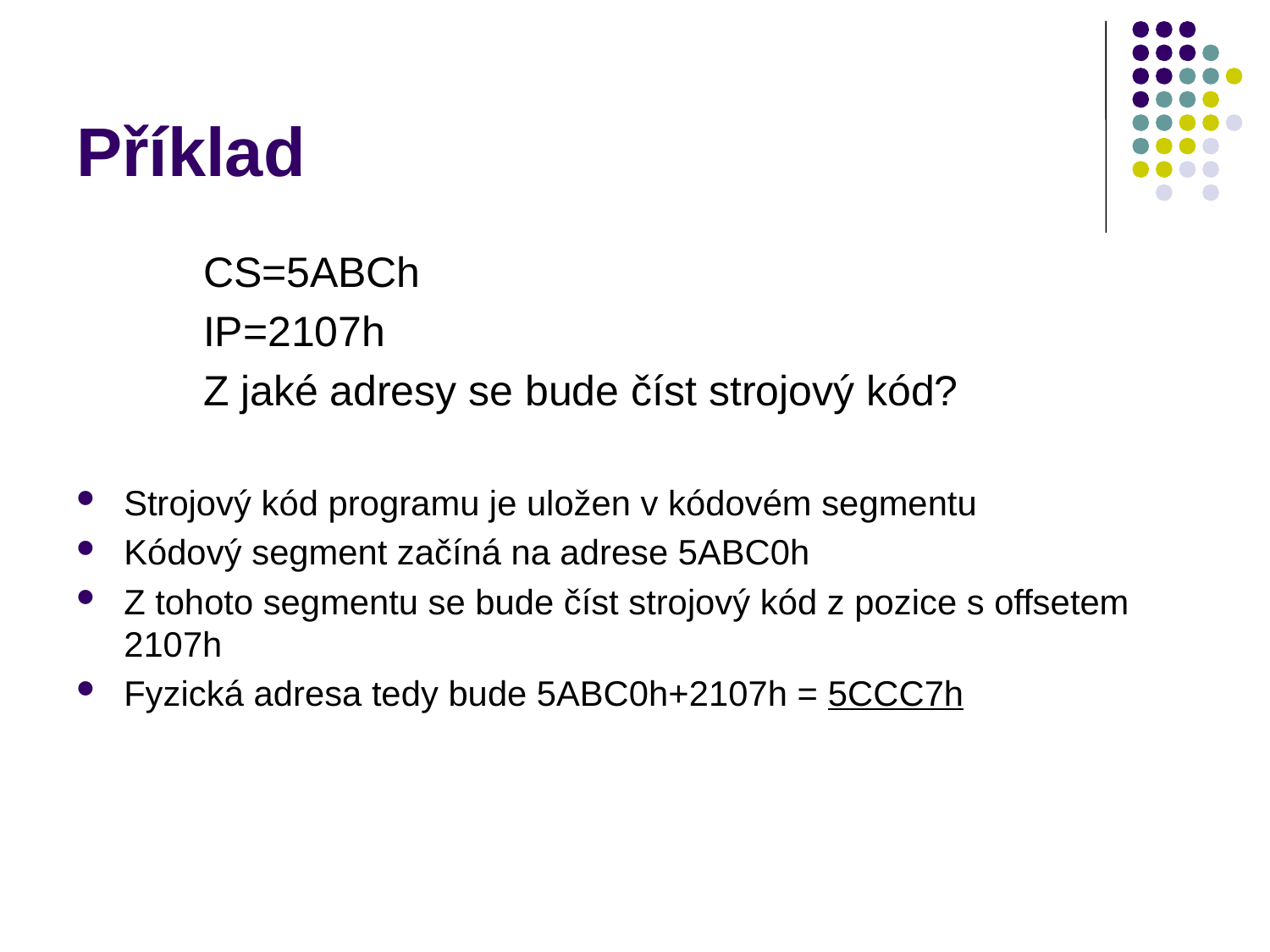

# Příklad
	CS=5ABCh
	IP=2107h
	Z jaké adresy se bude číst strojový kód?

Strojový kód programu je uložen v kódovém segmentu
Kódový segment začíná na adrese 5ABC0h
Z tohoto segmentu se bude číst strojový kód z pozice s offsetem 2107h
Fyzická adresa tedy bude 5ABC0h+2107h = 5CCC7h